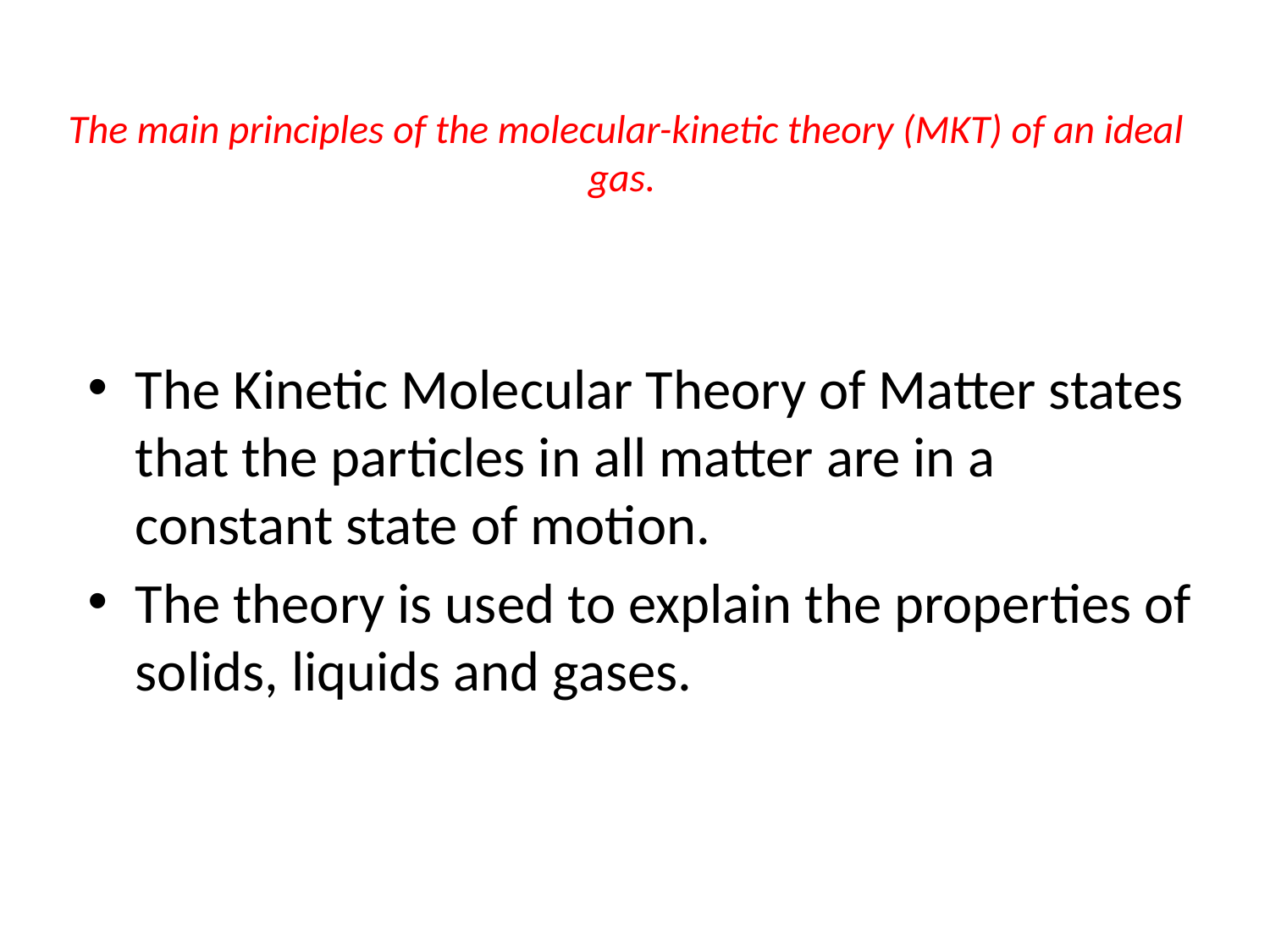

# The main principles of the molecular-kinetic theory (MKT) of an ideal gas.
The Kinetic Molecular Theory of Matter states that the particles in all matter are in a constant state of motion.
The theory is used to explain the properties of solids, liquids and gases.